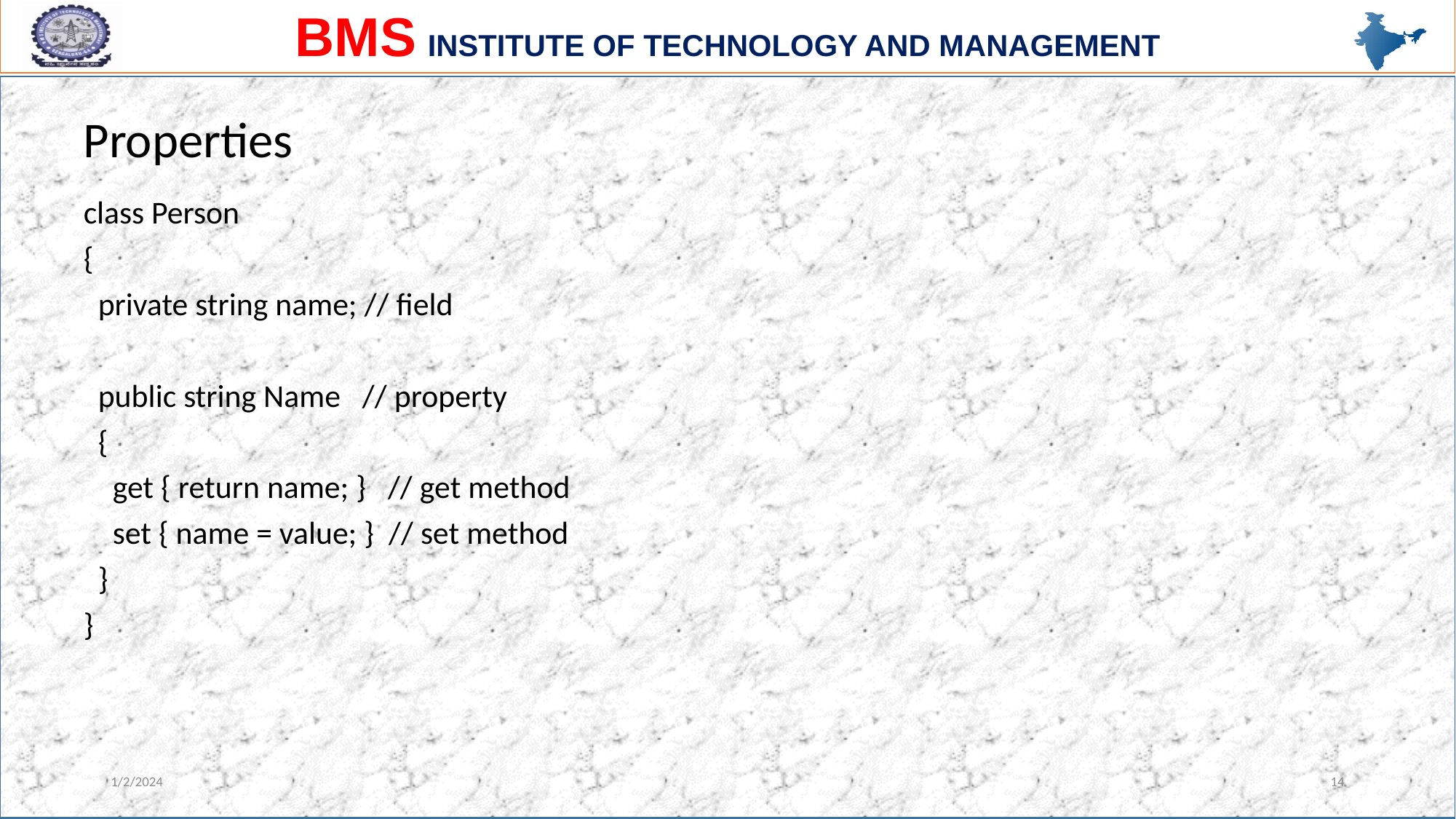

# Properties
class Person
{
  private string name; // field

  public string Name   // property
  {
    get { return name; }   // get method
    set { name = value; }  // set method
  }
}
1/2/2024
14